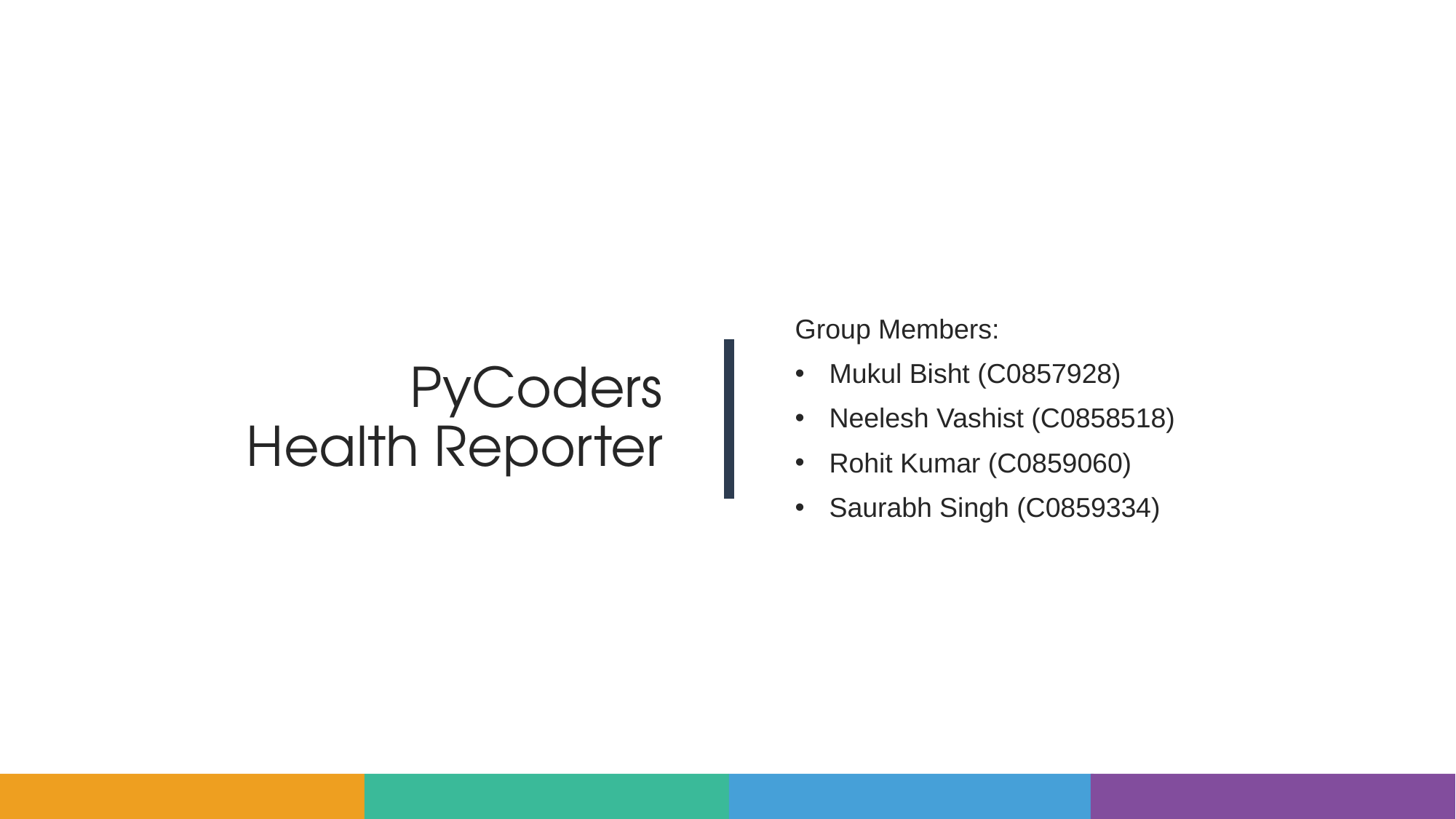

# PyCoders Health Reporter
Group Members:
Mukul Bisht (C0857928)
Neelesh Vashist (C0858518)
Rohit Kumar (C0859060)
Saurabh Singh (C0859334)